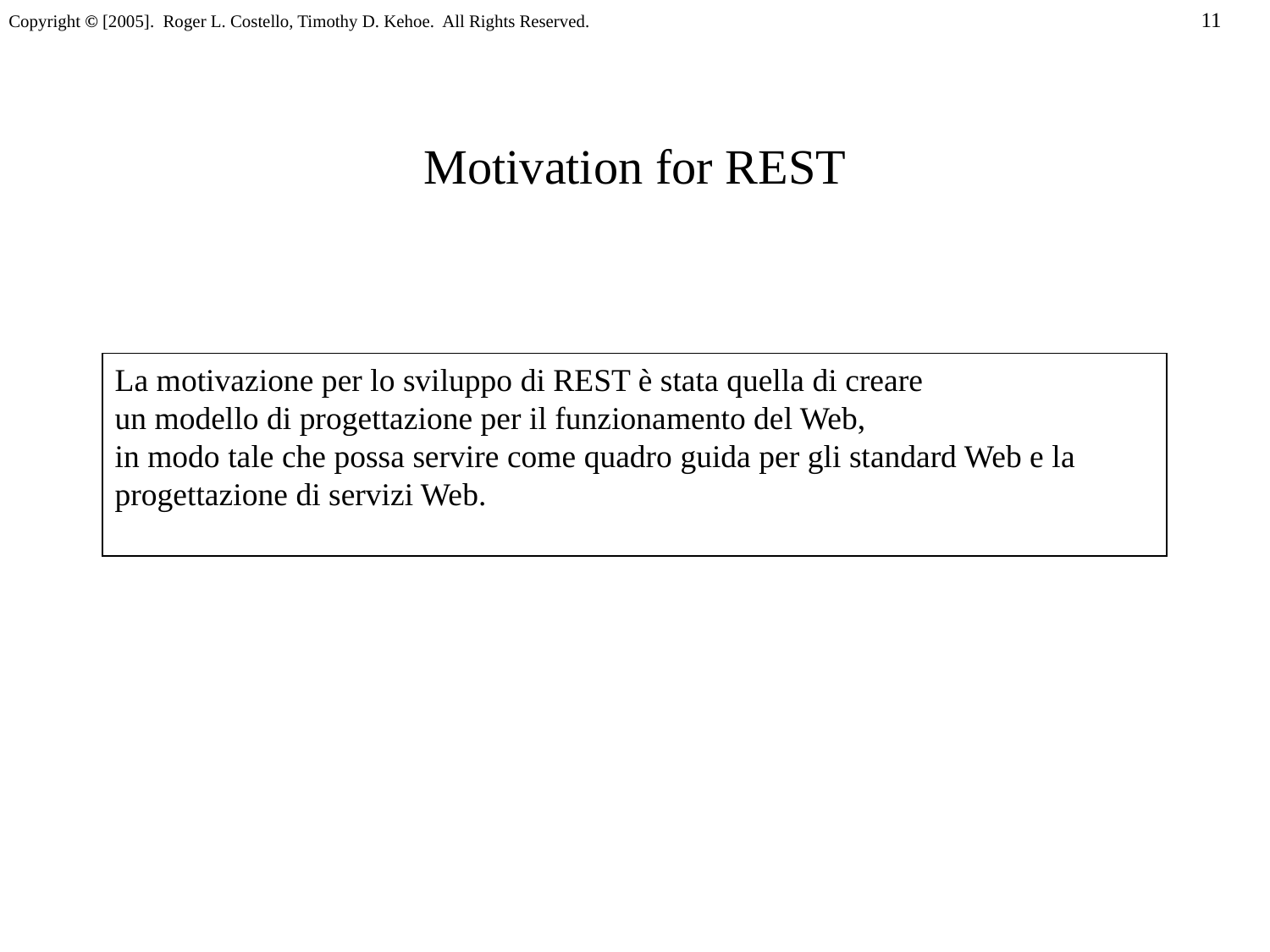

# Motivation for REST
La motivazione per lo sviluppo di REST è stata quella di creare
un modello di progettazione per il funzionamento del Web,
in modo tale che possa servire come quadro guida per gli standard Web e la progettazione di servizi Web.